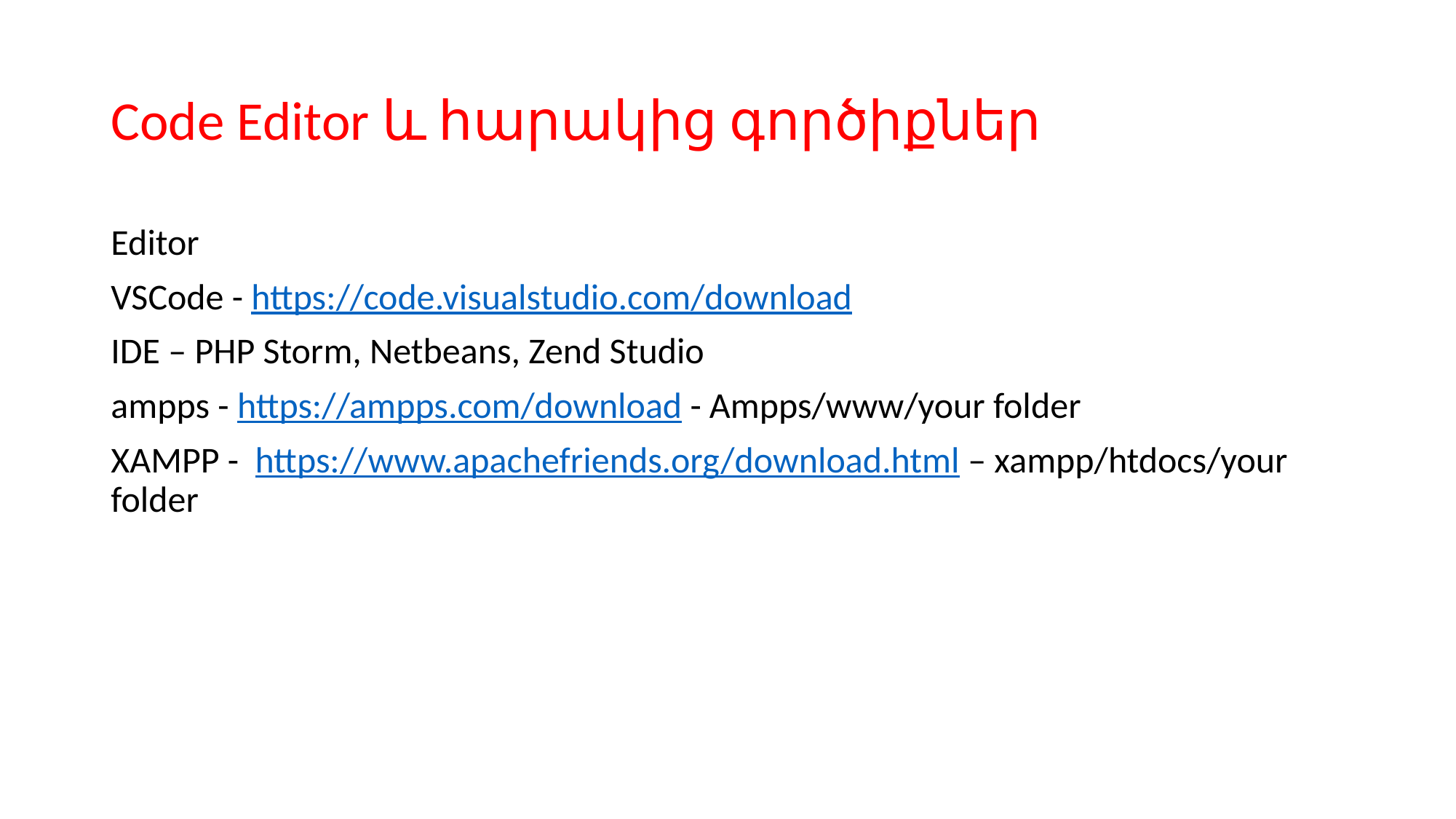

# Code Editor և հարակից գործիքներ
Editor
VSCode - https://code.visualstudio.com/download
IDE – PHP Storm, Netbeans, Zend Studio
ampps - https://ampps.com/download - Ampps/www/your folder
XAMPP -  https://www.apachefriends.org/download.html – xampp/htdocs/your folder